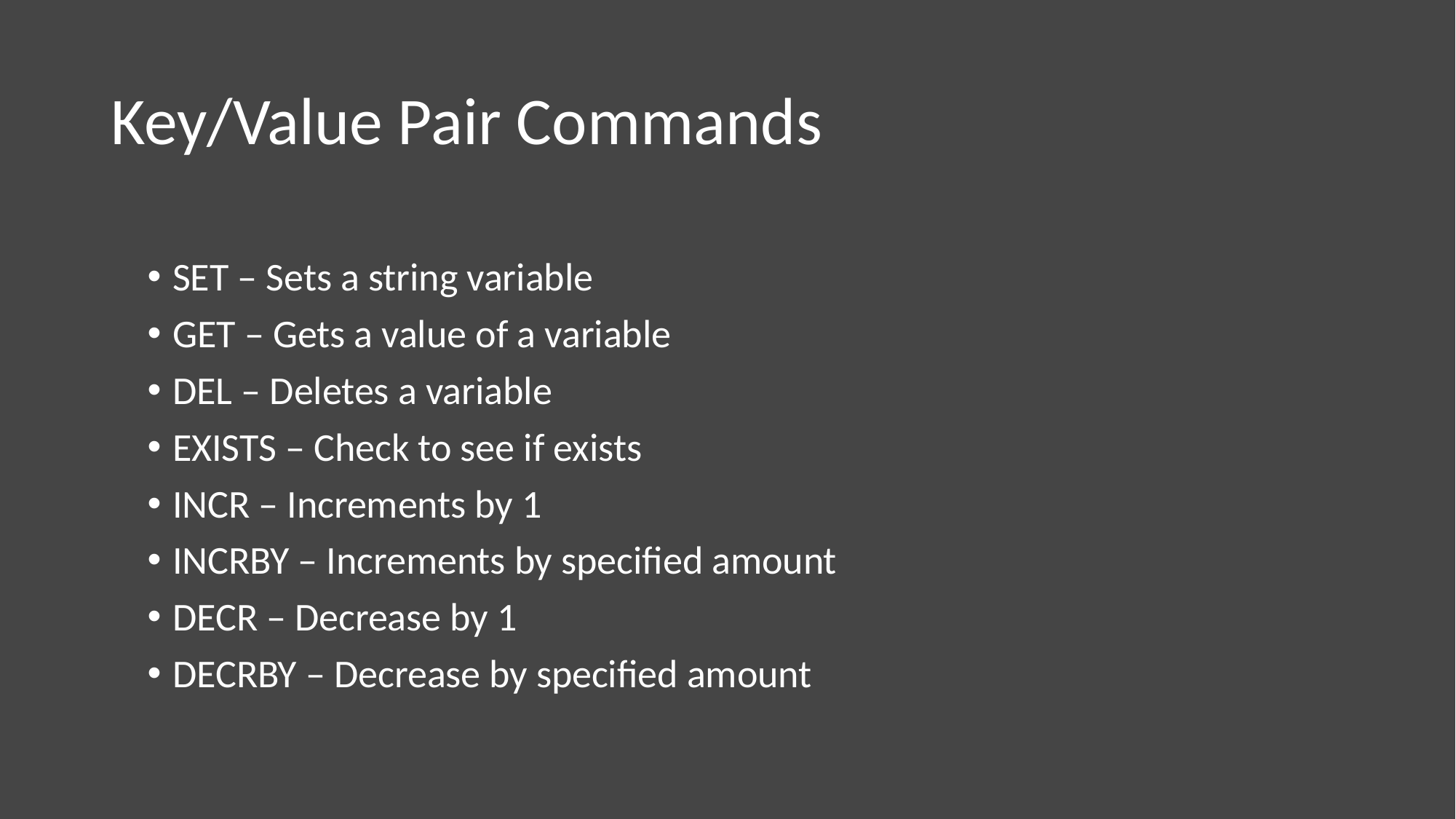

# Key/Value Pair Commands
SET – Sets a string variable
GET – Gets a value of a variable
DEL – Deletes a variable
EXISTS – Check to see if exists
INCR – Increments by 1
INCRBY – Increments by specified amount
DECR – Decrease by 1
DECRBY – Decrease by specified amount